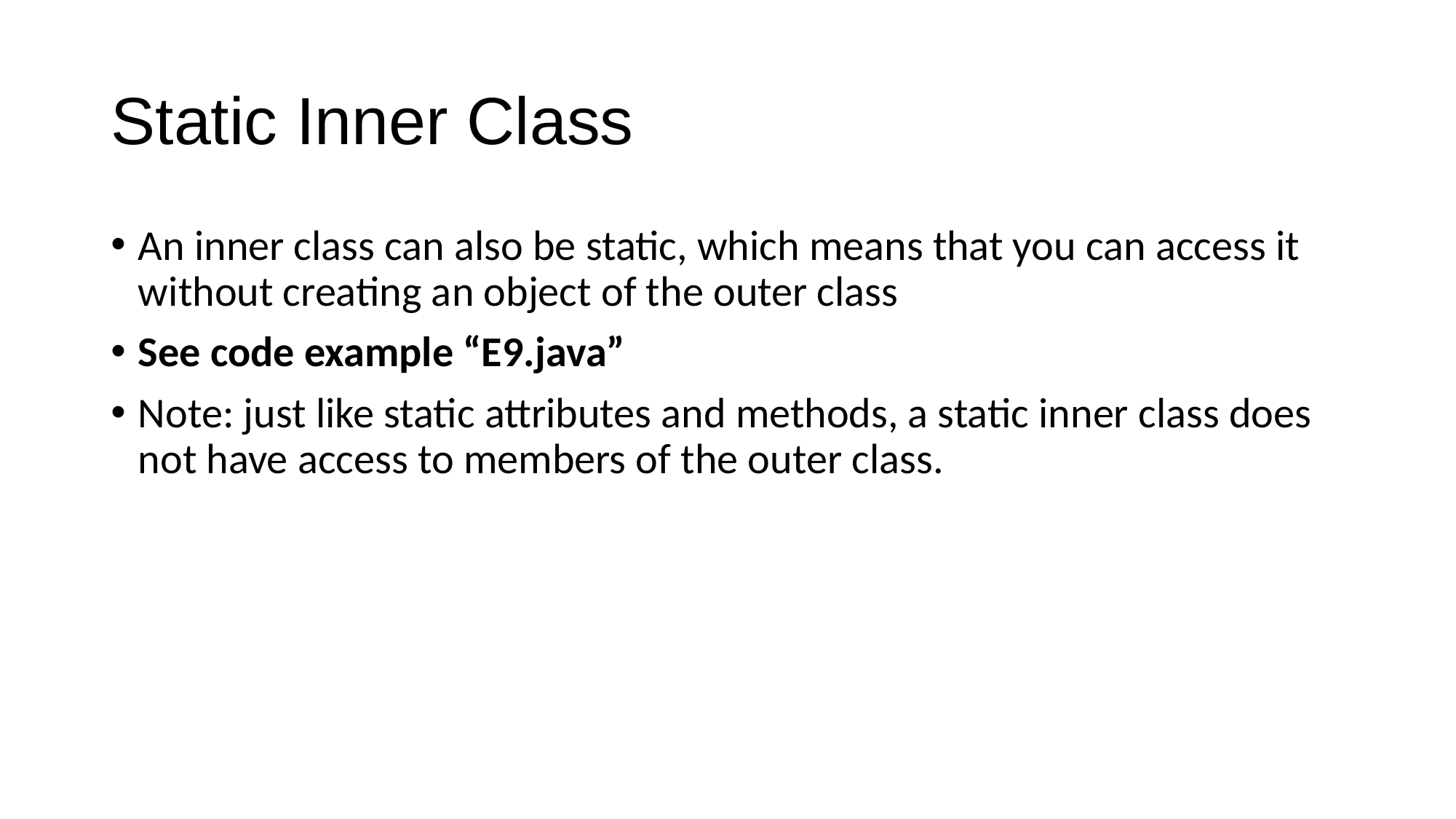

# Static Inner Class
An inner class can also be static, which means that you can access it without creating an object of the outer class
See code example “E9.java”
Note: just like static attributes and methods, a static inner class does not have access to members of the outer class.